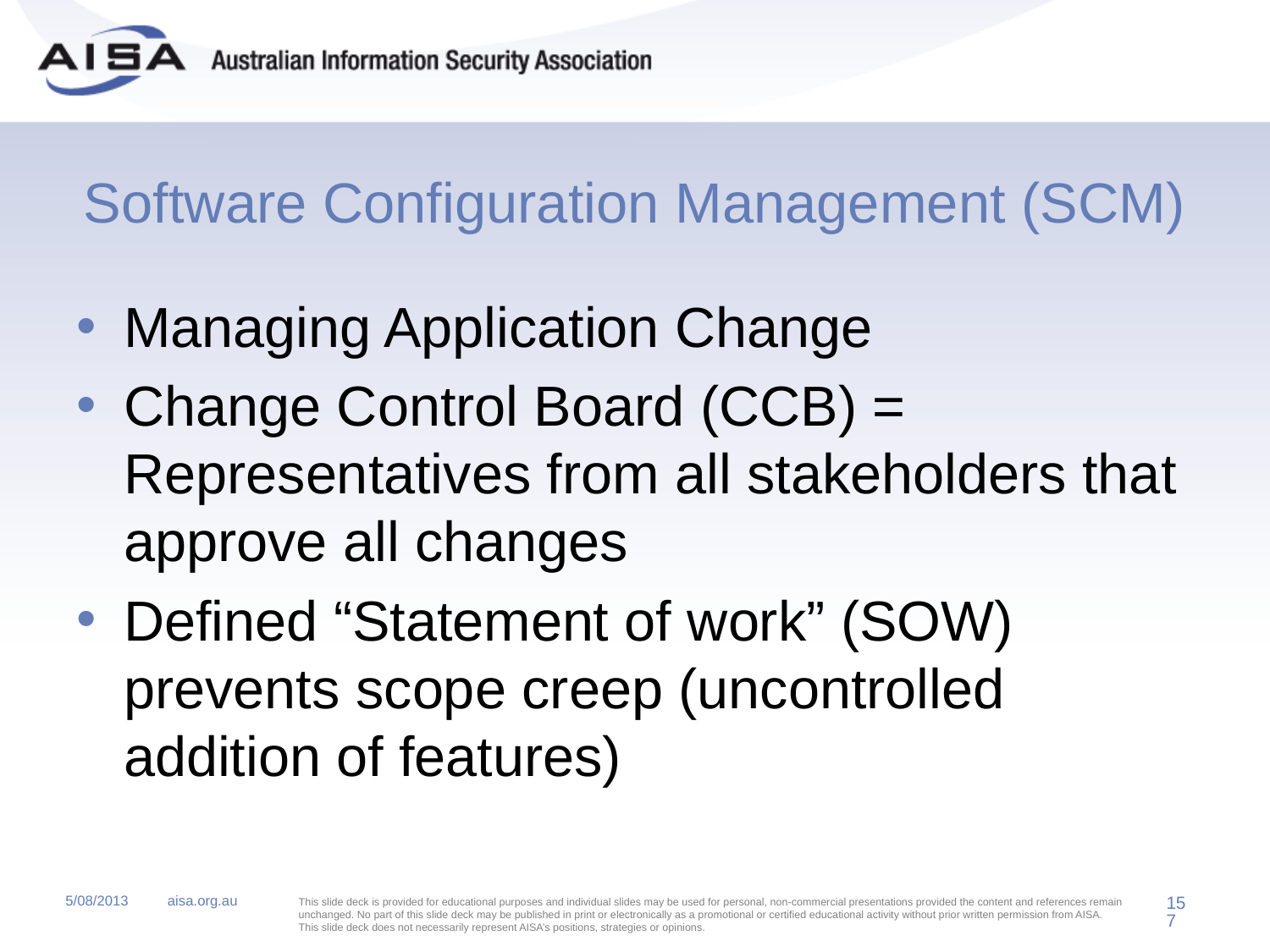

# Software Configuration Management (SCM)
Managing Application Change
Change Control Board (CCB) = Representatives from all stakeholders that approve all changes
Defined “Statement of work” (SOW) prevents scope creep (uncontrolled addition of features)